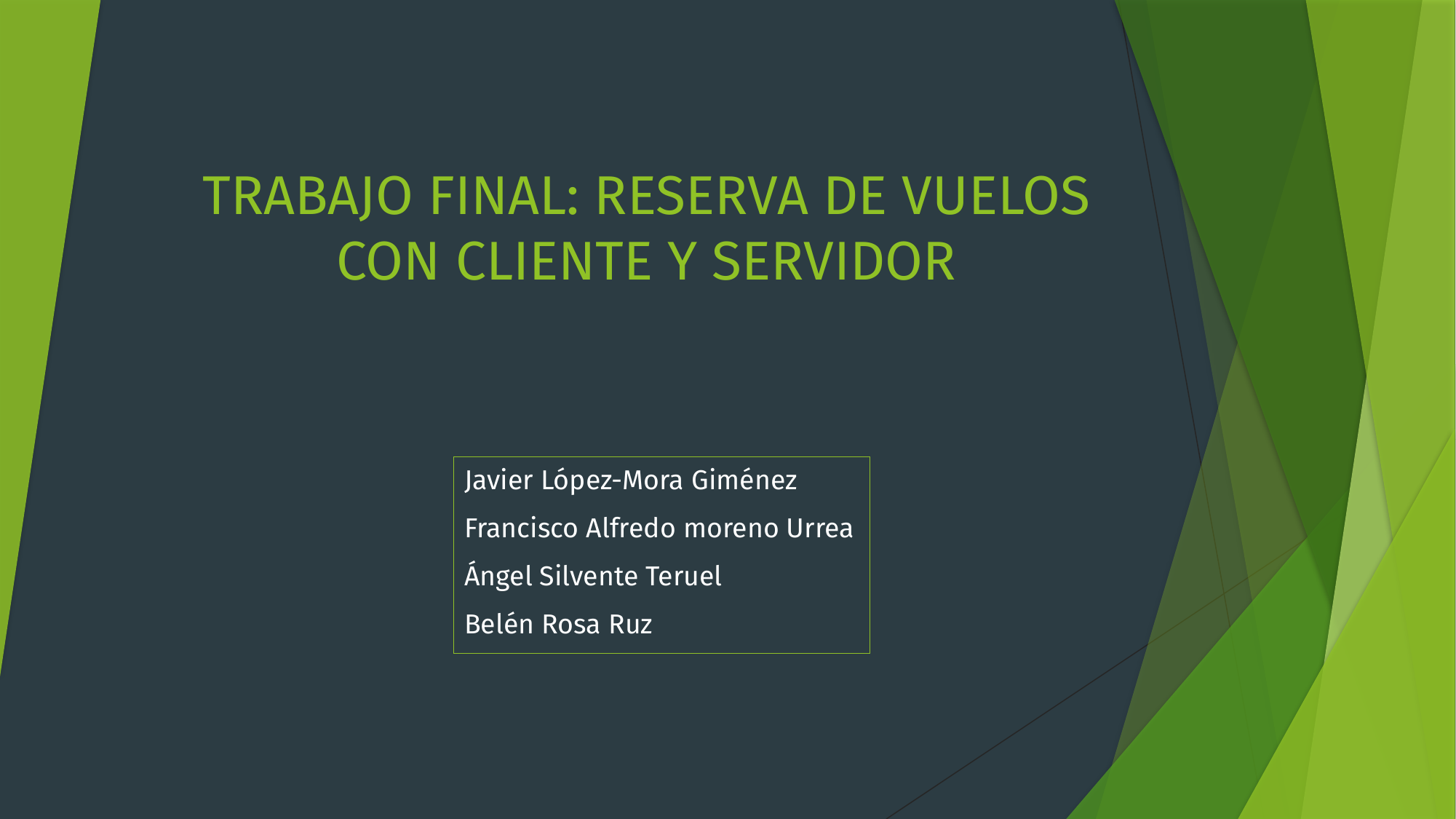

# TRABAJO FINAL: RESERVA DE VUELOS CON CLIENTE Y SERVIDOR
Javier López-Mora Giménez
Francisco Alfredo moreno Urrea
Ángel Silvente Teruel
Belén Rosa Ruz